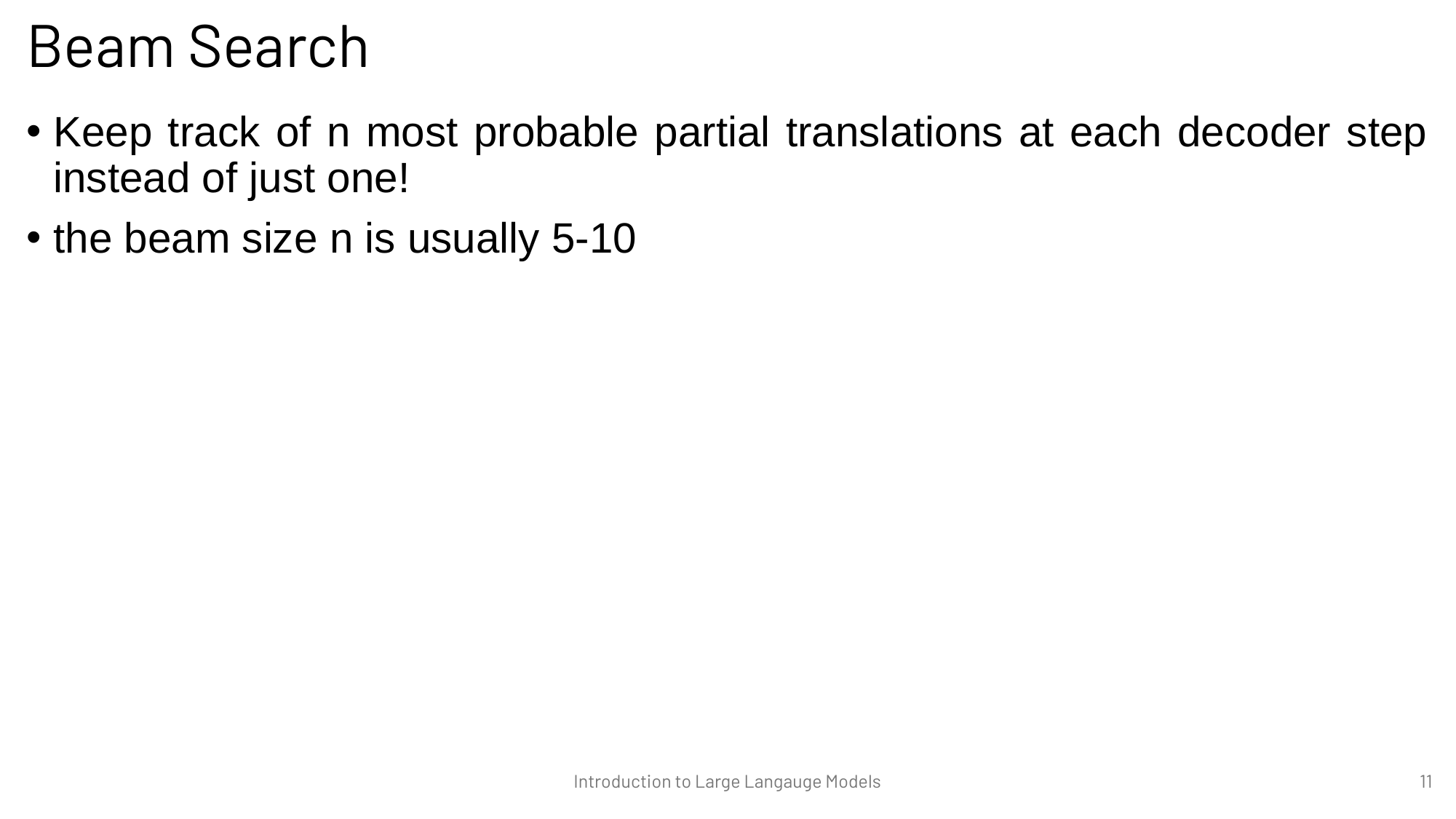

# Beam Search
Keep track of n most probable partial translations at each decoder step instead of just one!
the beam size n is usually 5-10

Introduction to Large Langauge Models
11